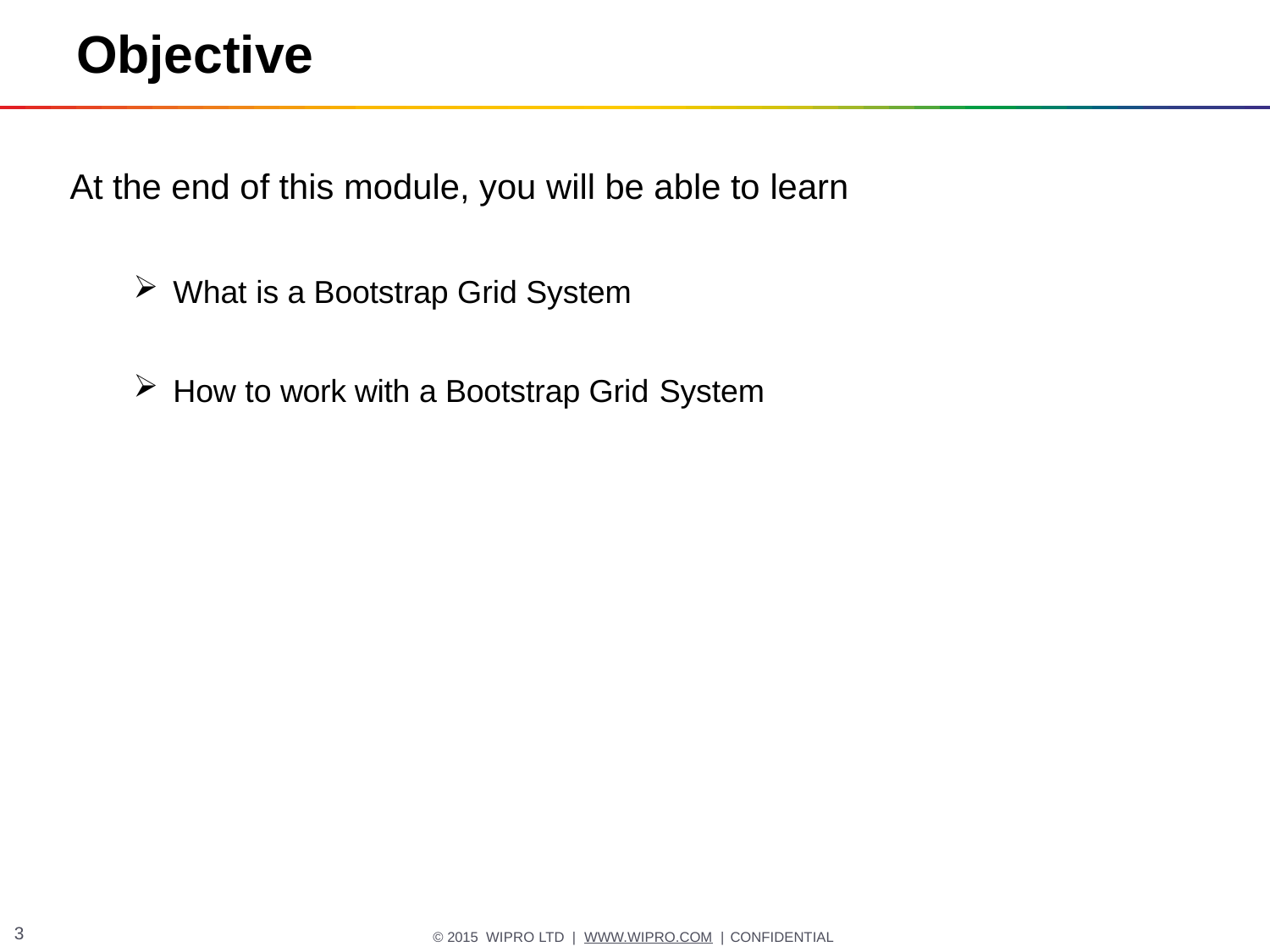

# Objective
At the end of this module, you will be able to learn

What is a Bootstrap Grid System

How to work with a Bootstrap Grid System
3
© 2015  WIPRO LTD  |  WWW.WIPRO.COM  | CONFIDENTIAL